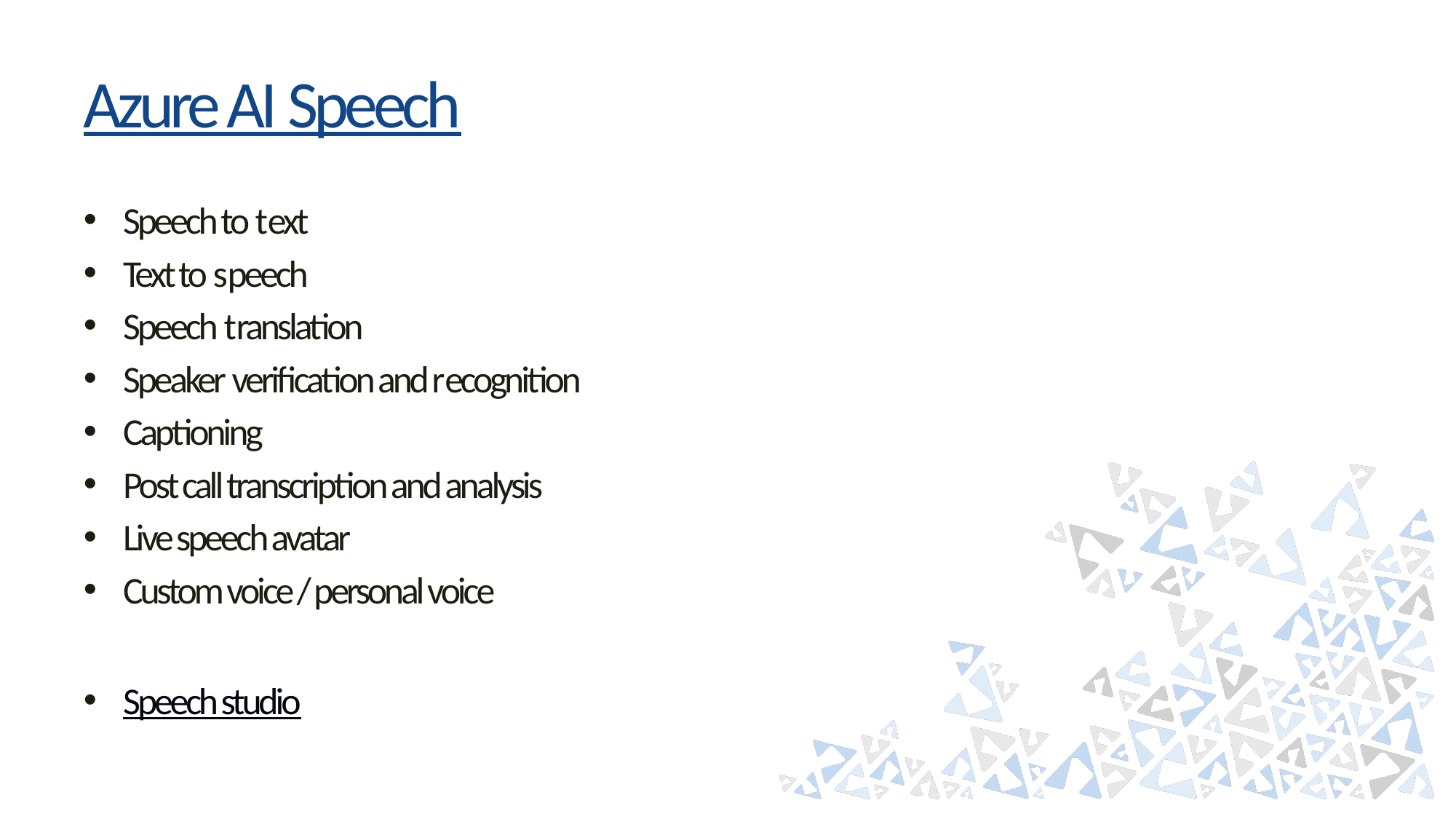

# Azure AI Speech
Speech to text
Text to speech
Speech translation
Speaker verification and recognition
Captioning
Post call transcription and analysis
Live speech avatar
Custom voice / personal voice

Speech studio